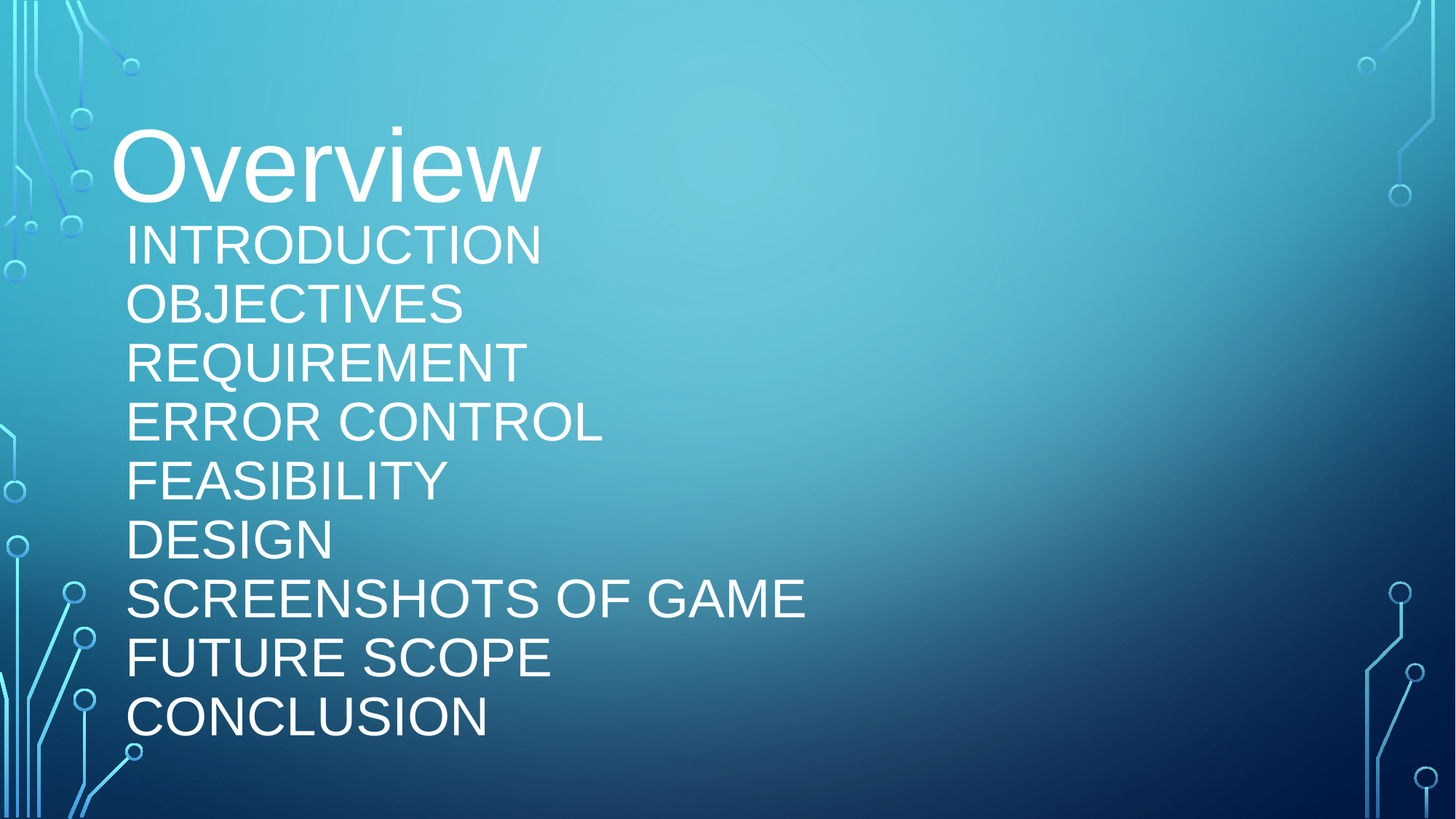

Overview
# Introduction Objectives Requirement ERROR Control Feasibility Design Screenshots of game Future scope Conclusion